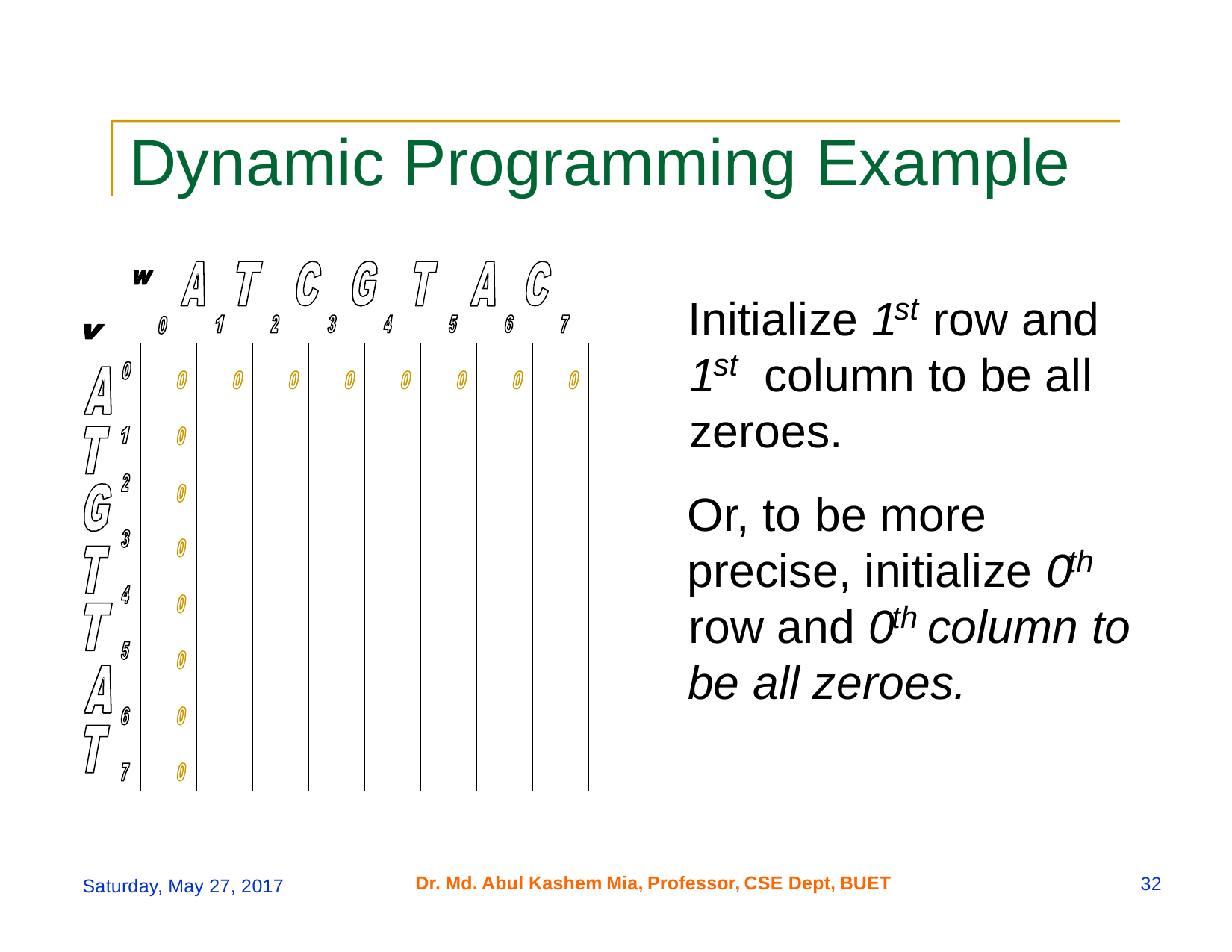

Dynamic Programming Example

Initialize 1
row and
st

1
column to be all
st

zeroes.

Or, to be more
precise, initialize 0

th

row and 0
column to
th

be all zeroes.

Dr.
Md.
Abul
Kashem
Mia,
Professor,
CSE Dept,
BUET
32
Saturday, May 27, 2017